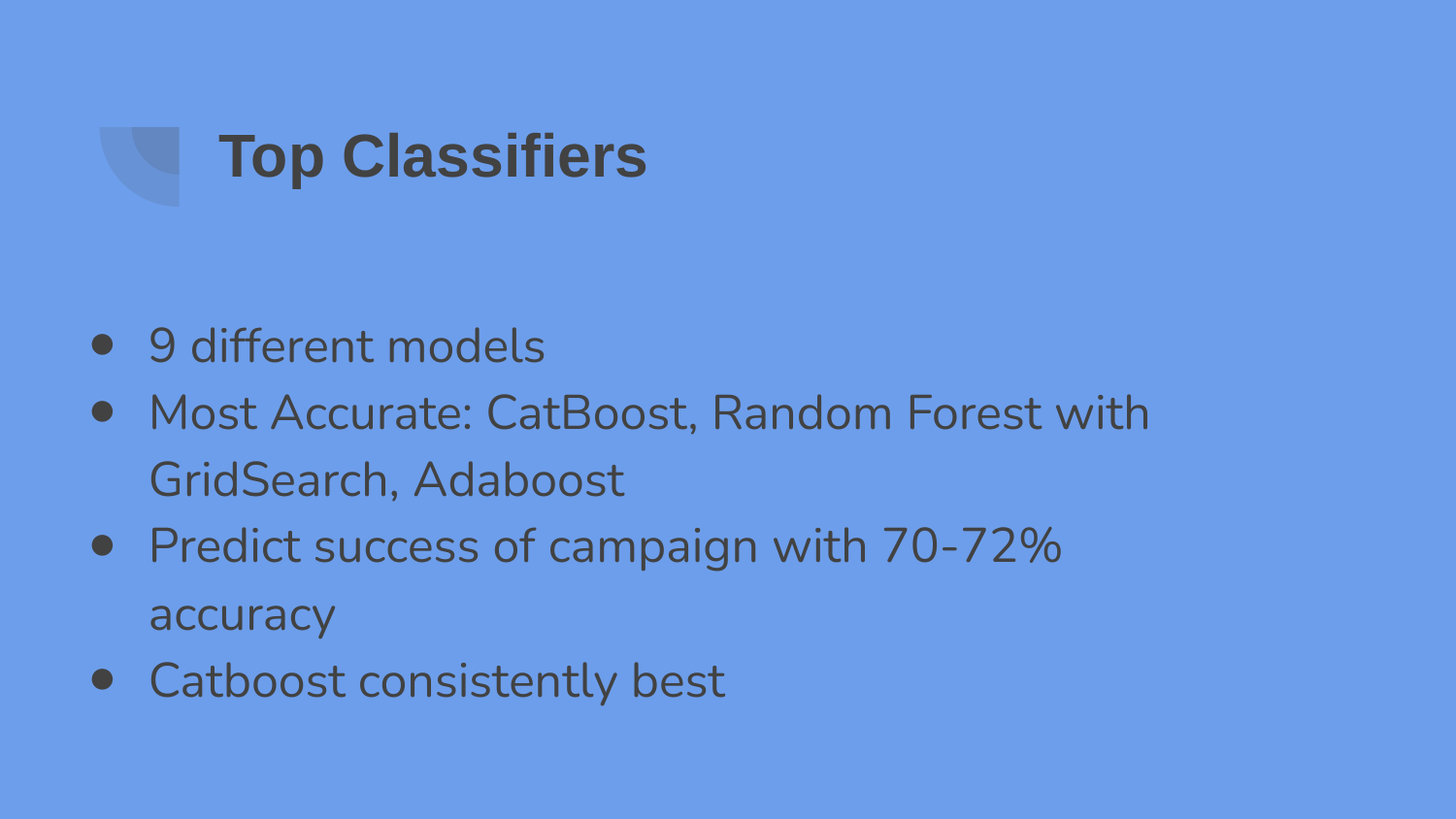

# Top Classifiers
9 different models
Most Accurate: CatBoost, Random Forest with GridSearch, Adaboost
Predict success of campaign with 70-72% accuracy
Catboost consistently best